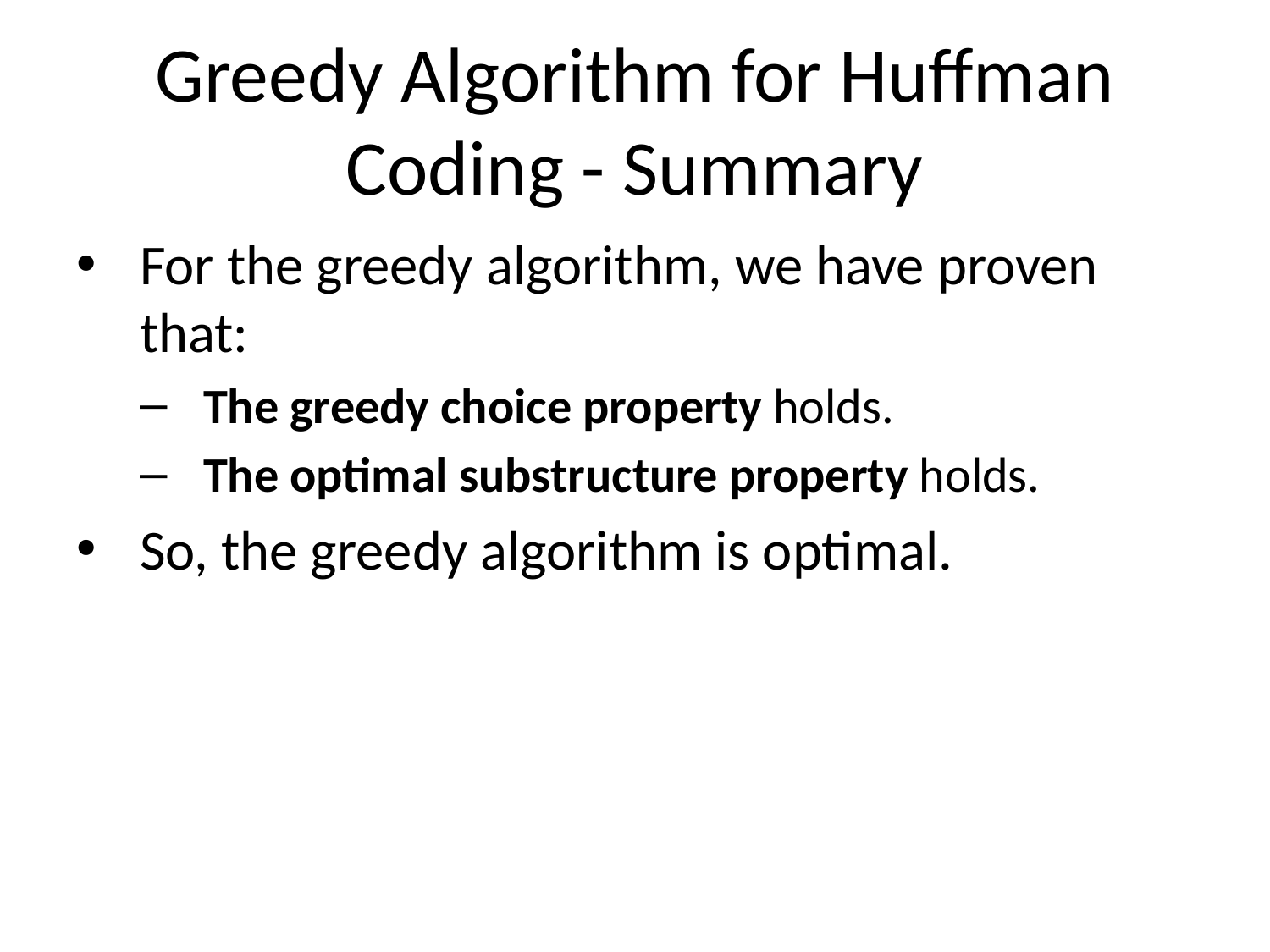

# Greedy Algorithm for Huffman Coding - Summary
For the greedy algorithm, we have proven that:
The greedy choice property holds.
The optimal substructure property holds.
So, the greedy algorithm is optimal.